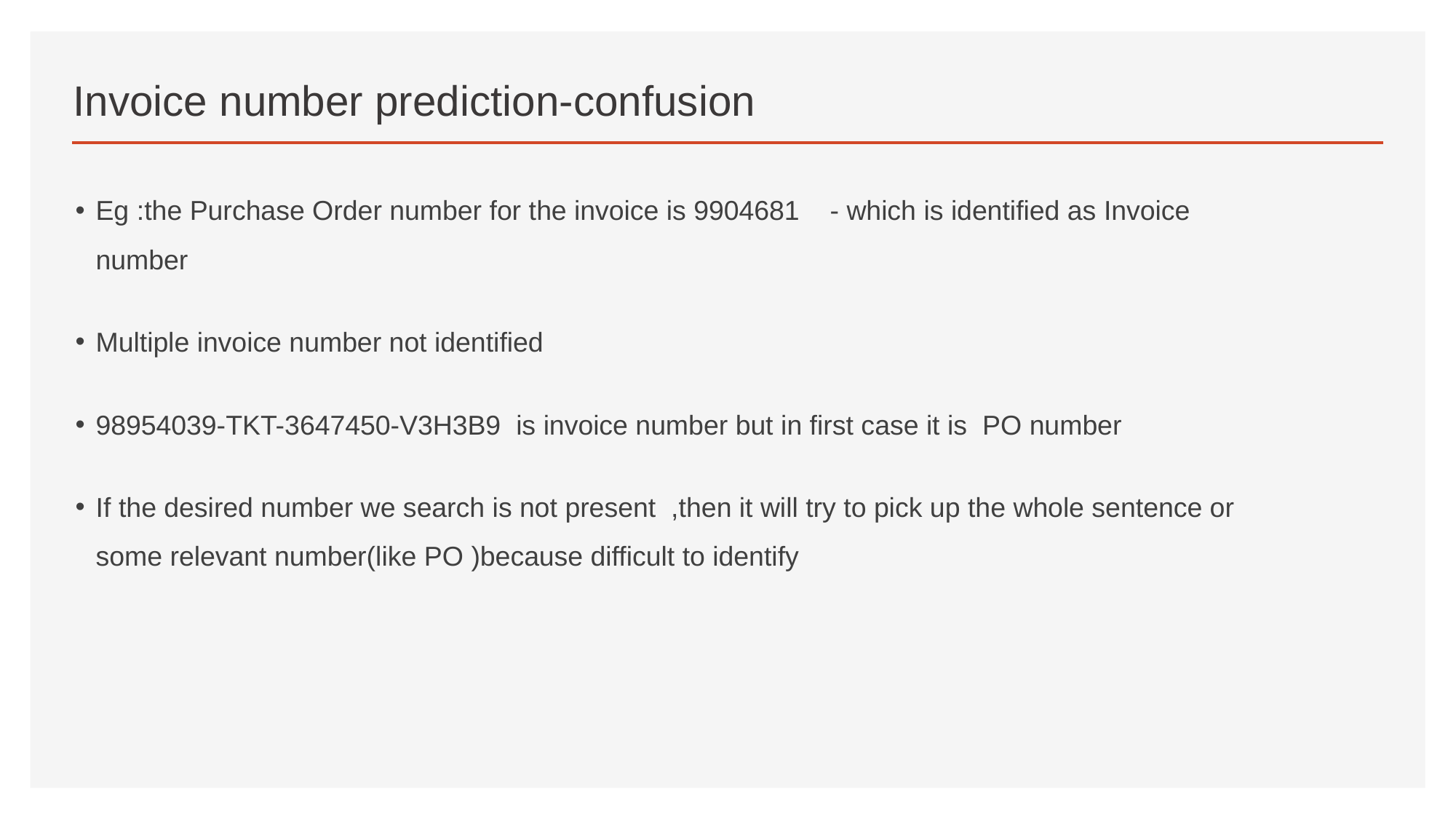

# Invoice number prediction-confusion
Eg :the Purchase Order number for the invoice is 9904681    - which is identified as Invoice number
Multiple invoice number not identified
98954039-TKT-3647450-V3H3B9  is invoice number but in first case it is  PO number
If the desired number we search is not present  ,then it will try to pick up the whole sentence or some relevant number(like PO )because difficult to identify